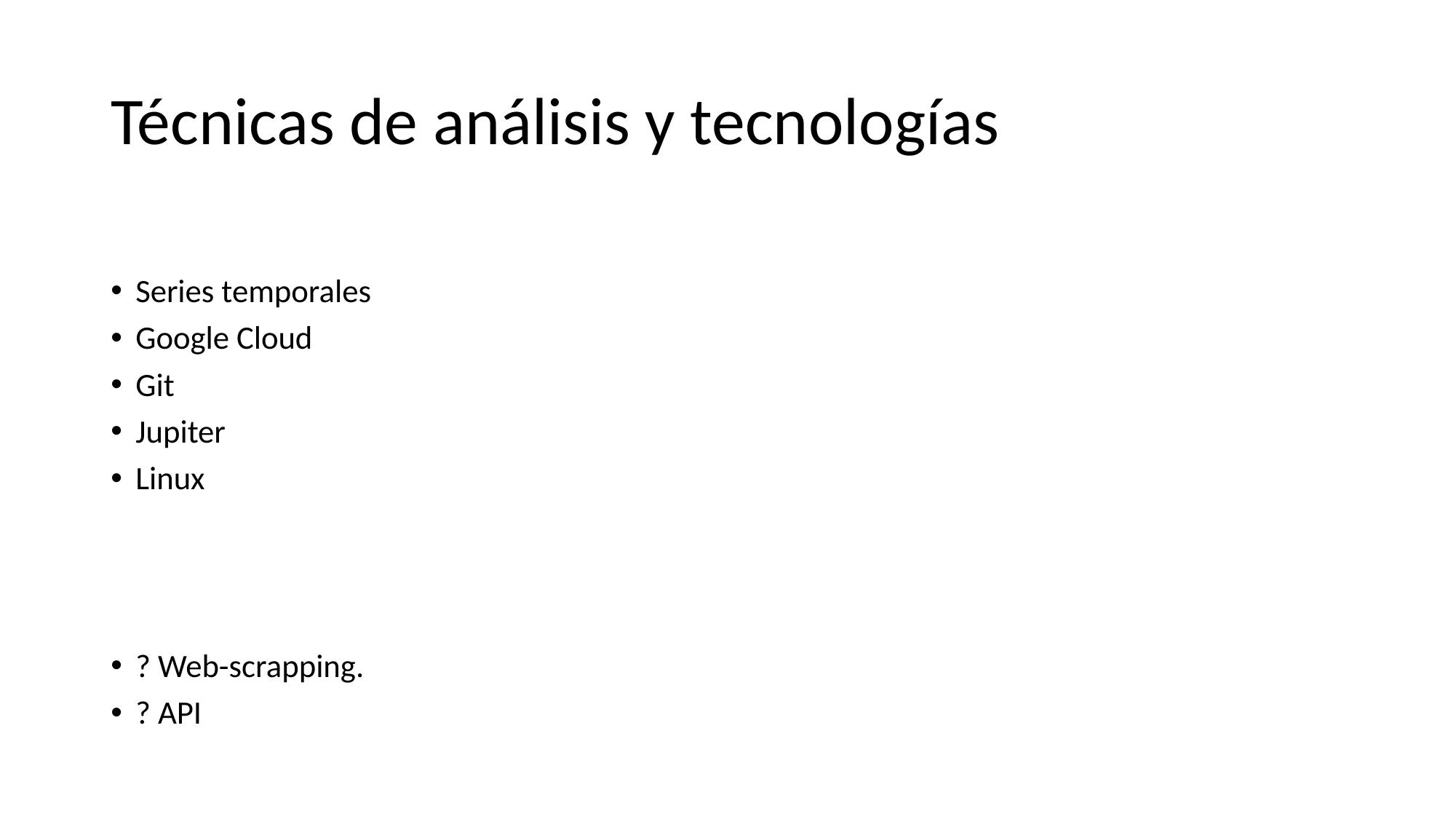

# Técnicas de análisis y tecnologías

Series temporales
Google Cloud
Git
Jupiter
Linux

? Web-scrapping.
? API